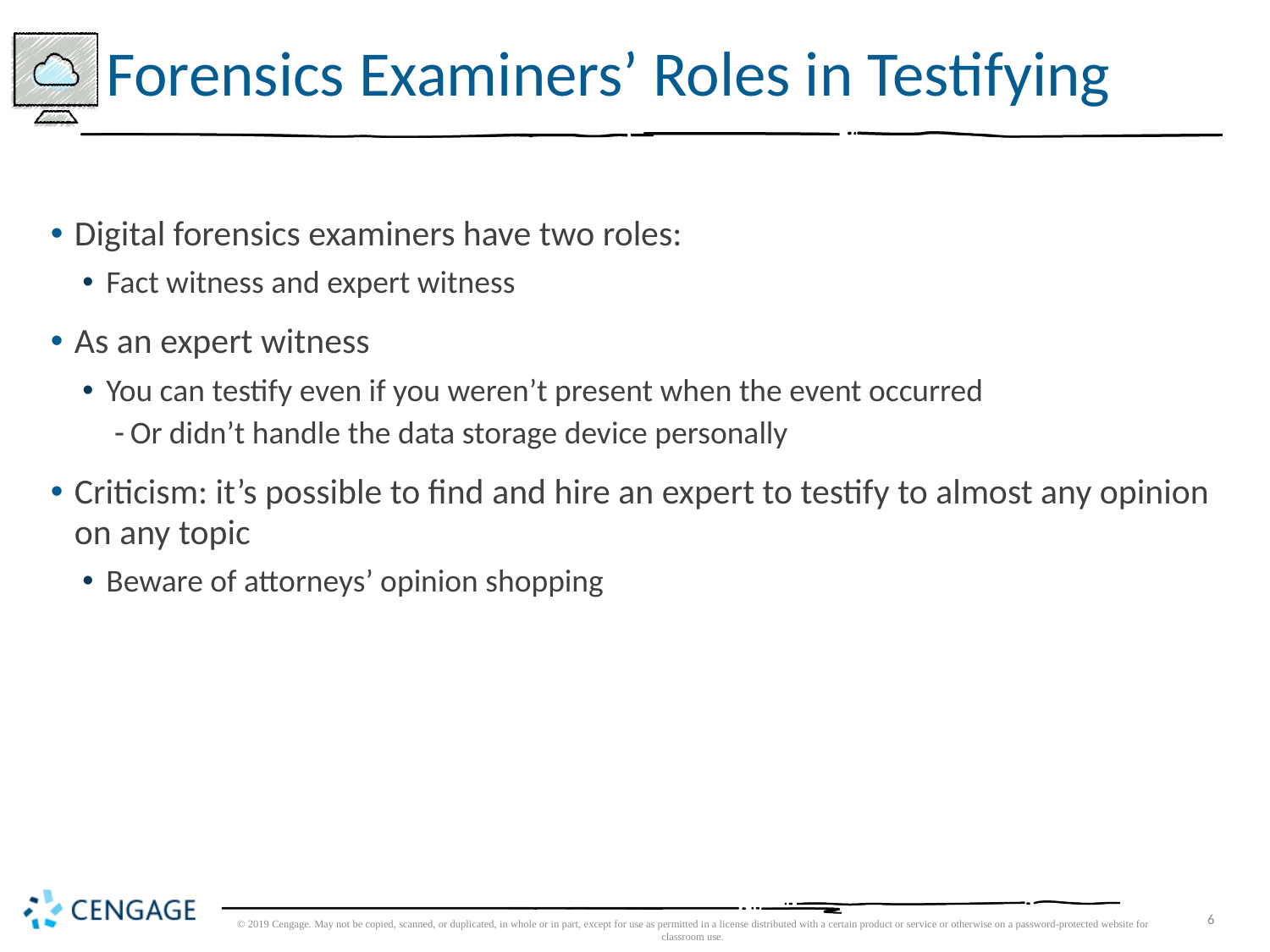

# Forensics Examiners’ Roles in Testifying
Digital forensics examiners have two roles:
Fact witness and expert witness
As an expert witness
You can testify even if you weren’t present when the event occurred
Or didn’t handle the data storage device personally
Criticism: it’s possible to find and hire an expert to testify to almost any opinion on any topic
Beware of attorneys’ opinion shopping
© 2019 Cengage. May not be copied, scanned, or duplicated, in whole or in part, except for use as permitted in a license distributed with a certain product or service or otherwise on a password-protected website for classroom use.